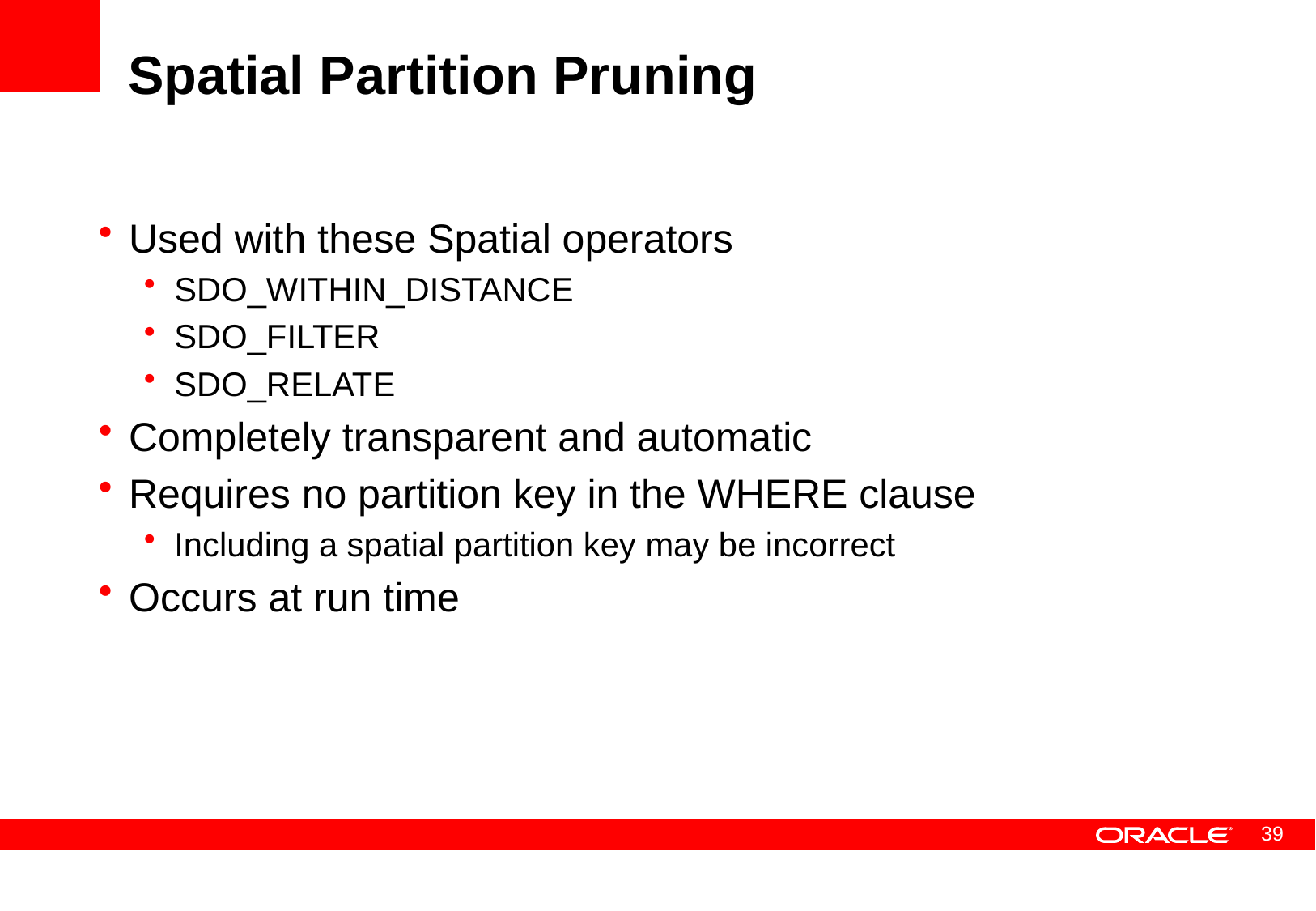

# Spatial Partition Pruning
Used with these Spatial operators
SDO_WITHIN_DISTANCE
SDO_FILTER
SDO_RELATE
Completely transparent and automatic
Requires no partition key in the WHERE clause
Including a spatial partition key may be incorrect
Occurs at run time